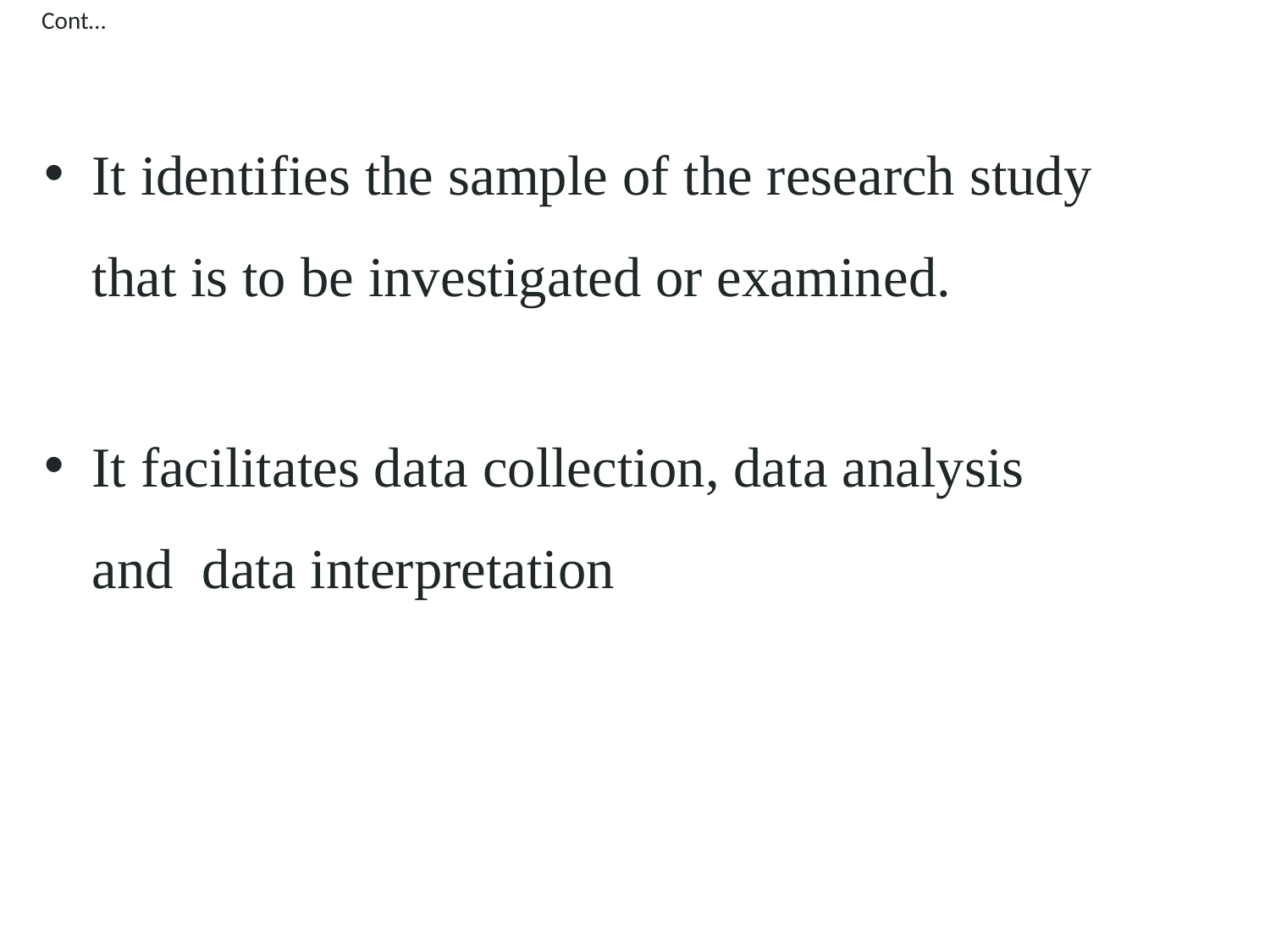

Cont…
It identifies the sample of the research study  that is to be investigated or examined.

It facilitates data collection, data analysis and  data interpretation